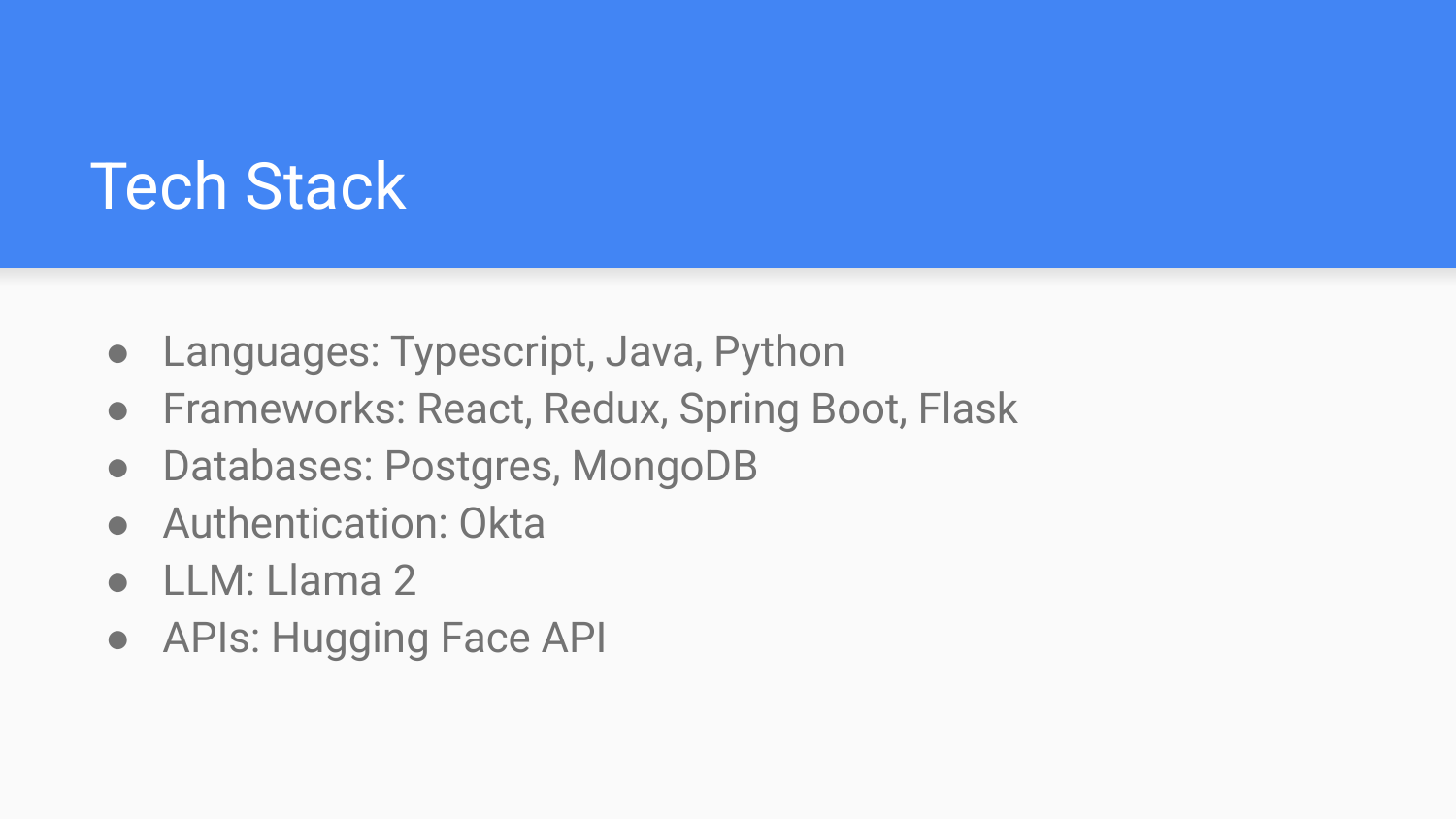

# Tech Stack
Languages: Typescript, Java, Python
Frameworks: React, Redux, Spring Boot, Flask
Databases: Postgres, MongoDB
Authentication: Okta
LLM: Llama 2
APIs: Hugging Face API